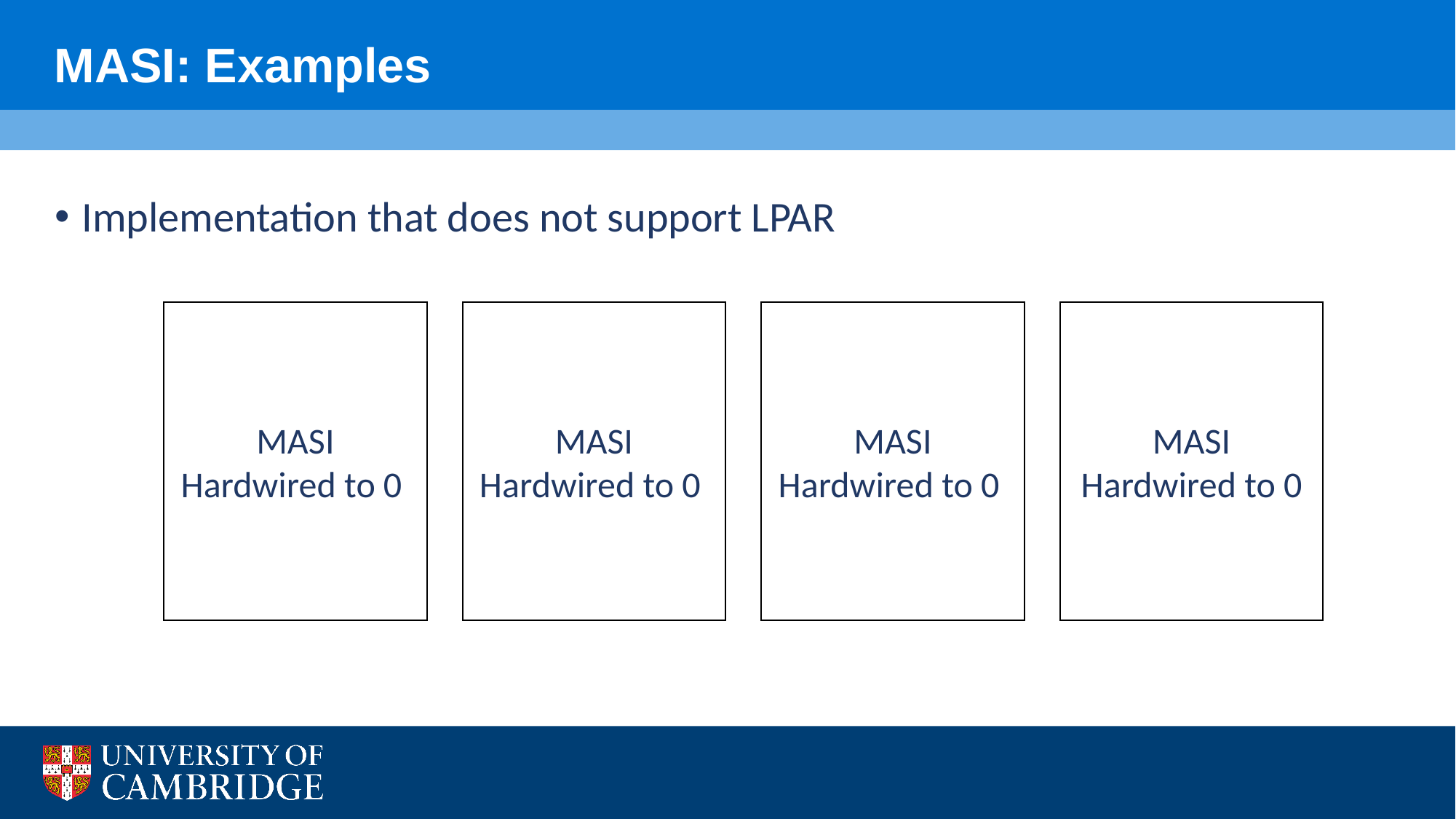

# MASI: Examples
Implementation that does not support LPAR
MASI
Hardwired to 0
MASI
Hardwired to 0
MASI
Hardwired to 0
MASI
Hardwired to 0